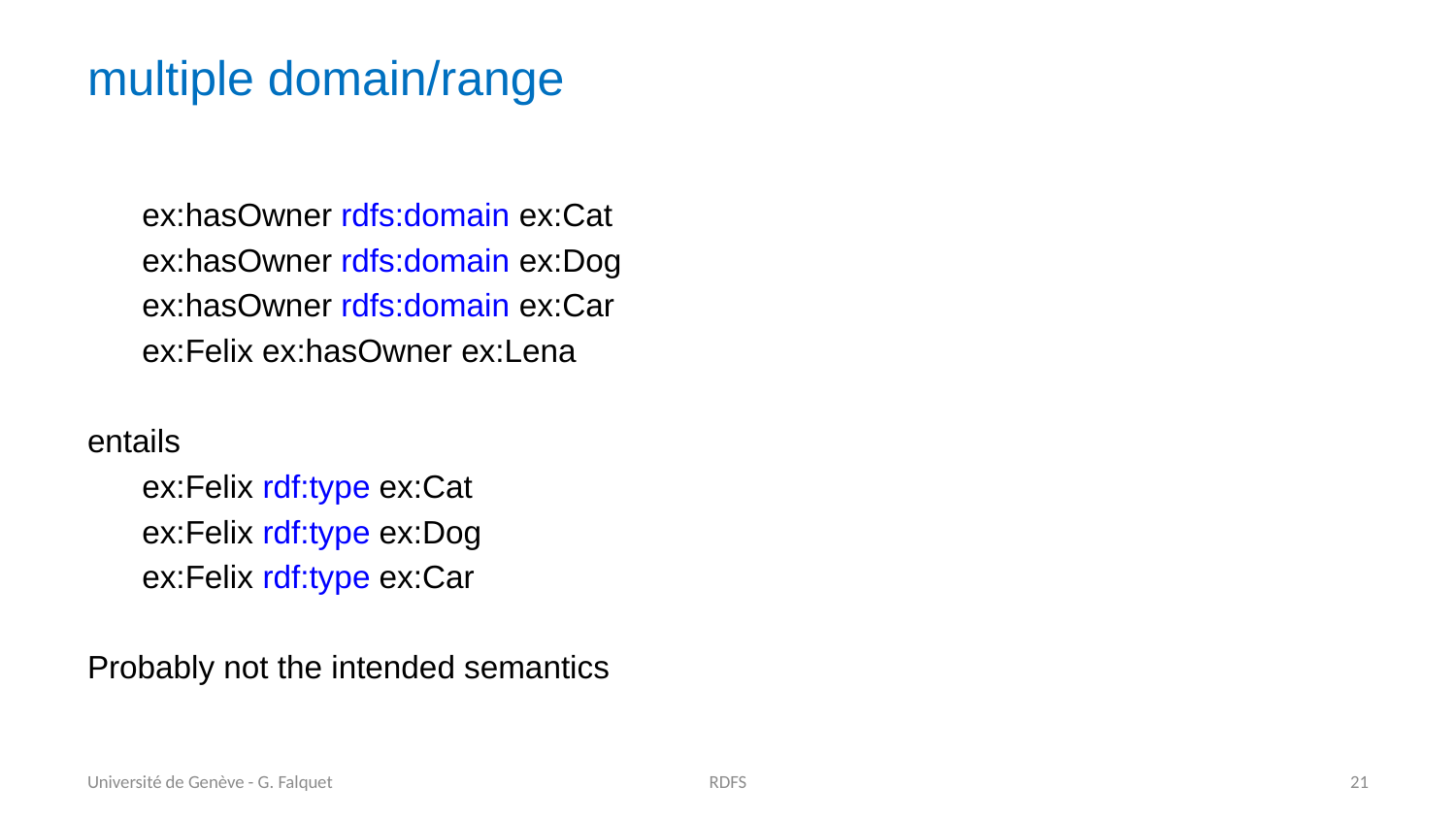

# multiple domain/range
ex:hasOwner rdfs:domain ex:Cat
ex:hasOwner rdfs:domain ex:Dog
ex:hasOwner rdfs:domain ex:Car
ex:Felix ex:hasOwner ex:Lena

entails
ex:Felix rdf:type ex:Cat
ex:Felix rdf:type ex:Dog
ex:Felix rdf:type ex:Car

Probably not the intended semantics
Université de Genève - G. Falquet
RDFS
21